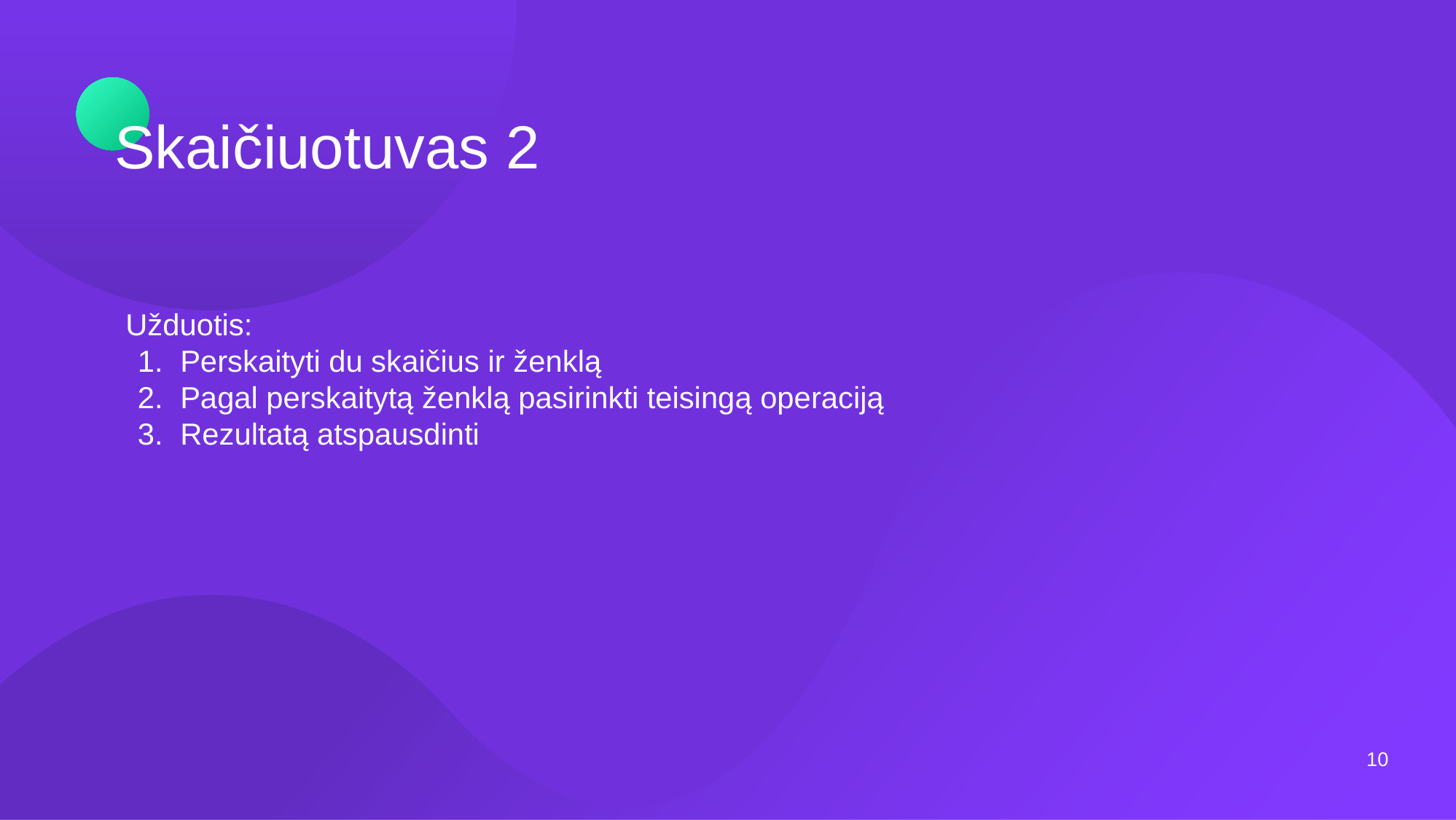

Skaičiuotuvas 2
Užduotis:
Perskaityti du skaičius ir ženklą
Pagal perskaitytą ženklą pasirinkti teisingą operaciją
Rezultatą atspausdinti

10
#